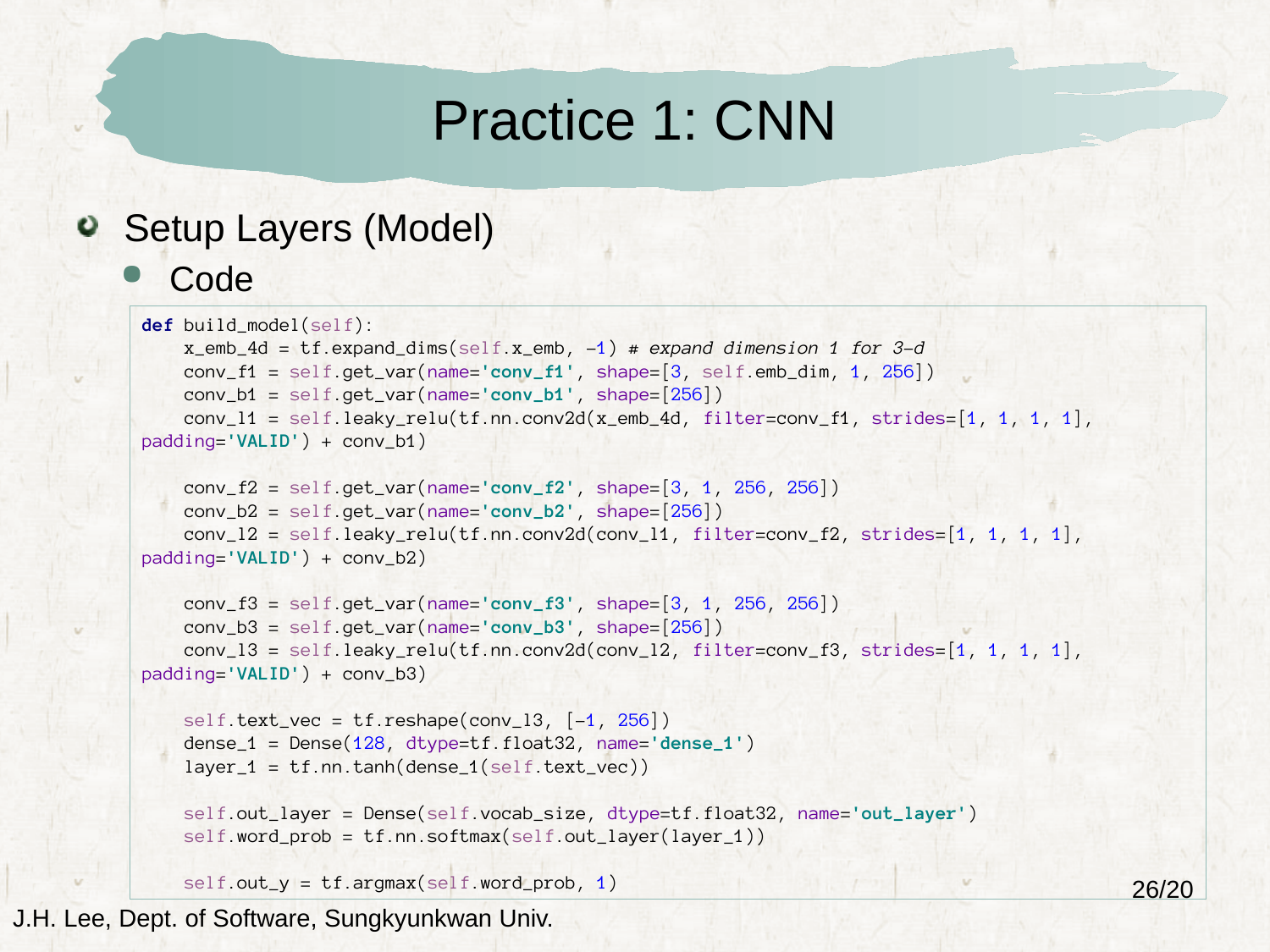

# Practice 1: CNN
Setup Layers (Model)
Code
def build_model(self):
    x_emb_4d = tf.expand_dims(self.x_emb, -1) # expand dimension 1 for 3-d
    conv_f1 = self.get_var(name='conv_f1', shape=[3, self.emb_dim, 1, 256])
    conv_b1 = self.get_var(name='conv_b1', shape=[256])
    conv_l1 = self.leaky_relu(tf.nn.conv2d(x_emb_4d, filter=conv_f1, strides=[1, 1, 1, 1], padding='VALID') + conv_b1)
    conv_f2 = self.get_var(name='conv_f2', shape=[3, 1, 256, 256])
    conv_b2 = self.get_var(name='conv_b2', shape=[256])
    conv_l2 = self.leaky_relu(tf.nn.conv2d(conv_l1, filter=conv_f2, strides=[1, 1, 1, 1], padding='VALID') + conv_b2)
    conv_f3 = self.get_var(name='conv_f3', shape=[3, 1, 256, 256])
    conv_b3 = self.get_var(name='conv_b3', shape=[256])
    conv_l3 = self.leaky_relu(tf.nn.conv2d(conv_l2, filter=conv_f3, strides=[1, 1, 1, 1], padding='VALID') + conv_b3)
    self.text_vec = tf.reshape(conv_l3, [-1, 256])
    dense_1 = Dense(128, dtype=tf.float32, name='dense_1')
    layer_1 = tf.nn.tanh(dense_1(self.text_vec))
    self.out_layer = Dense(self.vocab_size, dtype=tf.float32, name='out_layer')
    self.word_prob = tf.nn.softmax(self.out_layer(layer_1))
    self.out_y = tf.argmax(self.word_prob, 1)
26/20
J.H. Lee, Dept. of Software, Sungkyunkwan Univ.